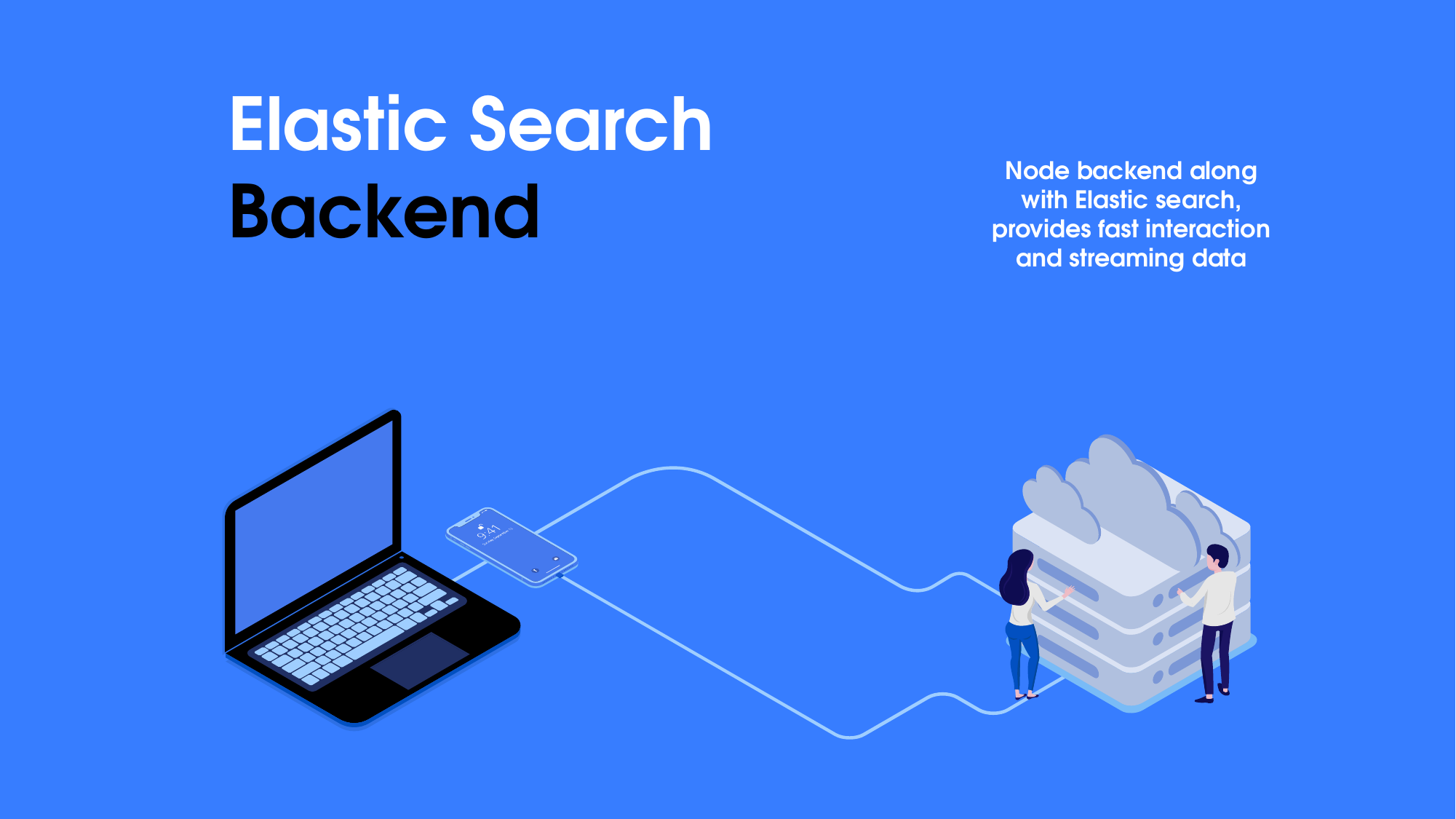

Elastic Search
Backend
Node backend along with Elastic search, provides fast interaction and streaming data